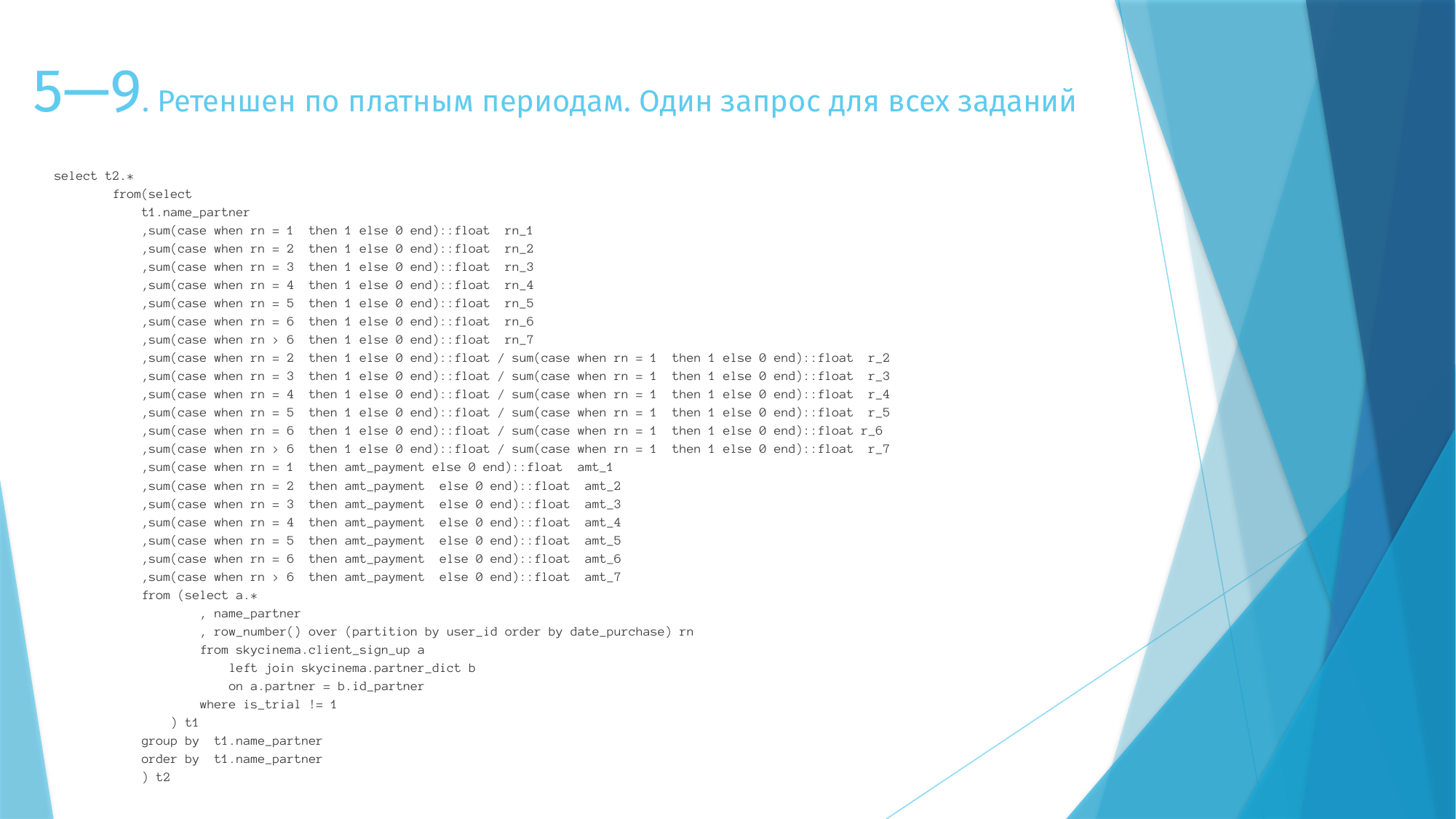

# 5—9. Ретеншен по платным периодам. Один запрос для всех заданий
select t2.*
        from(select
            t1.name_partner
            ,sum(case when rn = 1  then 1 else 0 end)::float  rn_1
            ,sum(case when rn = 2  then 1 else 0 end)::float  rn_2
            ,sum(case when rn = 3  then 1 else 0 end)::float  rn_3
            ,sum(case when rn = 4  then 1 else 0 end)::float  rn_4
            ,sum(case when rn = 5  then 1 else 0 end)::float  rn_5
            ,sum(case when rn = 6  then 1 else 0 end)::float  rn_6
            ,sum(case when rn > 6  then 1 else 0 end)::float  rn_7
            ,sum(case when rn = 2  then 1 else 0 end)::float / sum(case when rn = 1  then 1 else 0 end)::float  r_2
            ,sum(case when rn = 3  then 1 else 0 end)::float / sum(case when rn = 1  then 1 else 0 end)::float  r_3
            ,sum(case when rn = 4  then 1 else 0 end)::float / sum(case when rn = 1  then 1 else 0 end)::float  r_4
            ,sum(case when rn = 5  then 1 else 0 end)::float / sum(case when rn = 1  then 1 else 0 end)::float  r_5
            ,sum(case when rn = 6  then 1 else 0 end)::float / sum(case when rn = 1  then 1 else 0 end)::float r_6
            ,sum(case when rn > 6  then 1 else 0 end)::float / sum(case when rn = 1  then 1 else 0 end)::float  r_7
            ,sum(case when rn = 1  then amt_payment else 0 end)::float  amt_1
            ,sum(case when rn = 2  then amt_payment  else 0 end)::float  amt_2
            ,sum(case when rn = 3  then amt_payment  else 0 end)::float  amt_3
            ,sum(case when rn = 4  then amt_payment  else 0 end)::float  amt_4
            ,sum(case when rn = 5  then amt_payment  else 0 end)::float  amt_5
            ,sum(case when rn = 6  then amt_payment  else 0 end)::float  amt_6
            ,sum(case when rn > 6  then amt_payment  else 0 end)::float  amt_7
            from (select a.*
                    , name_partner
                    , row_number() over (partition by user_id order by date_purchase) rn
                    from skycinema.client_sign_up a
                        left join skycinema.partner_dict b
                        on a.partner = b.id_partner
                    where is_trial != 1
                ) t1
            group by  t1.name_partner
            order by  t1.name_partner
            ) t2